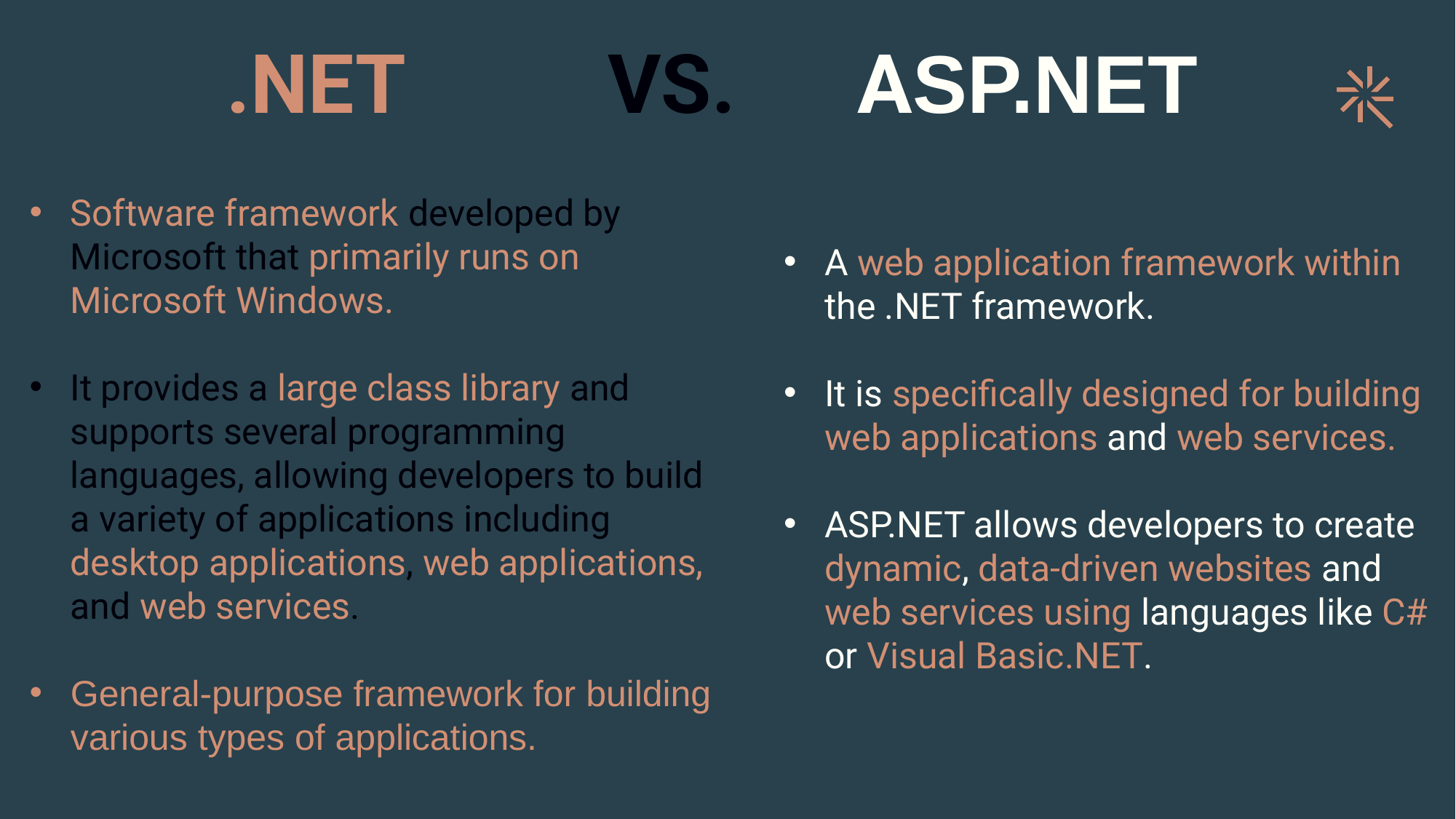

.NET          VS.      ASP.NET
Software framework developed by Microsoft that primarily runs on Microsoft Windows.
It provides a large class library and supports several programming languages, allowing developers to build a variety of applications including desktop applications, web applications, and web services.
General-purpose framework for building various types of applications.
A web application framework within the .NET framework.
It is specifically designed for building web applications and web services.
ASP.NET allows developers to create dynamic, data-driven websites and web services using languages like C# or Visual Basic.NET.